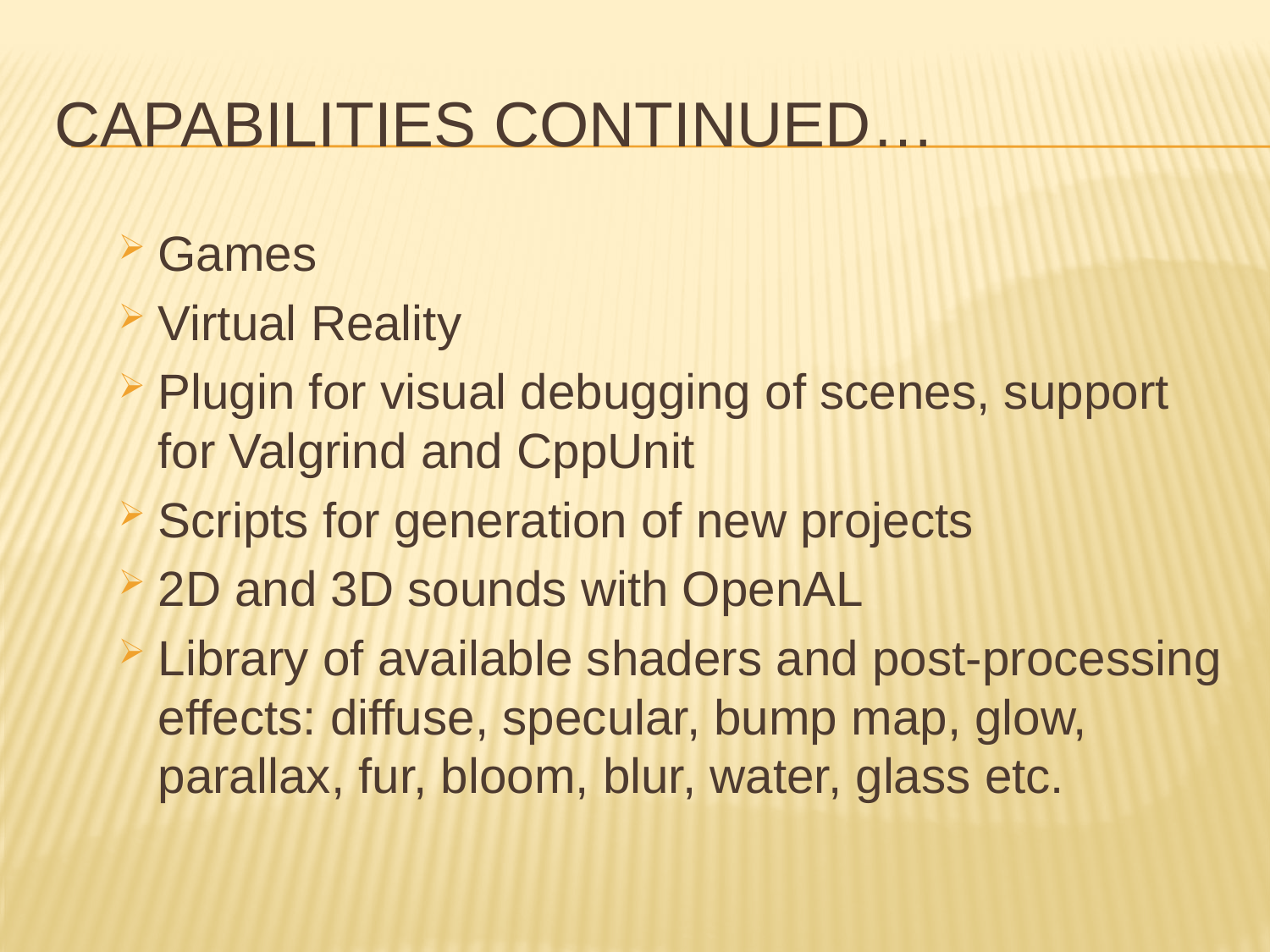

# Capabilities continued…
Games
Virtual Reality
Plugin for visual debugging of scenes, support for Valgrind and CppUnit
Scripts for generation of new projects
2D and 3D sounds with OpenAL
Library of available shaders and post-processing effects: diffuse, specular, bump map, glow, parallax, fur, bloom, blur, water, glass etc.